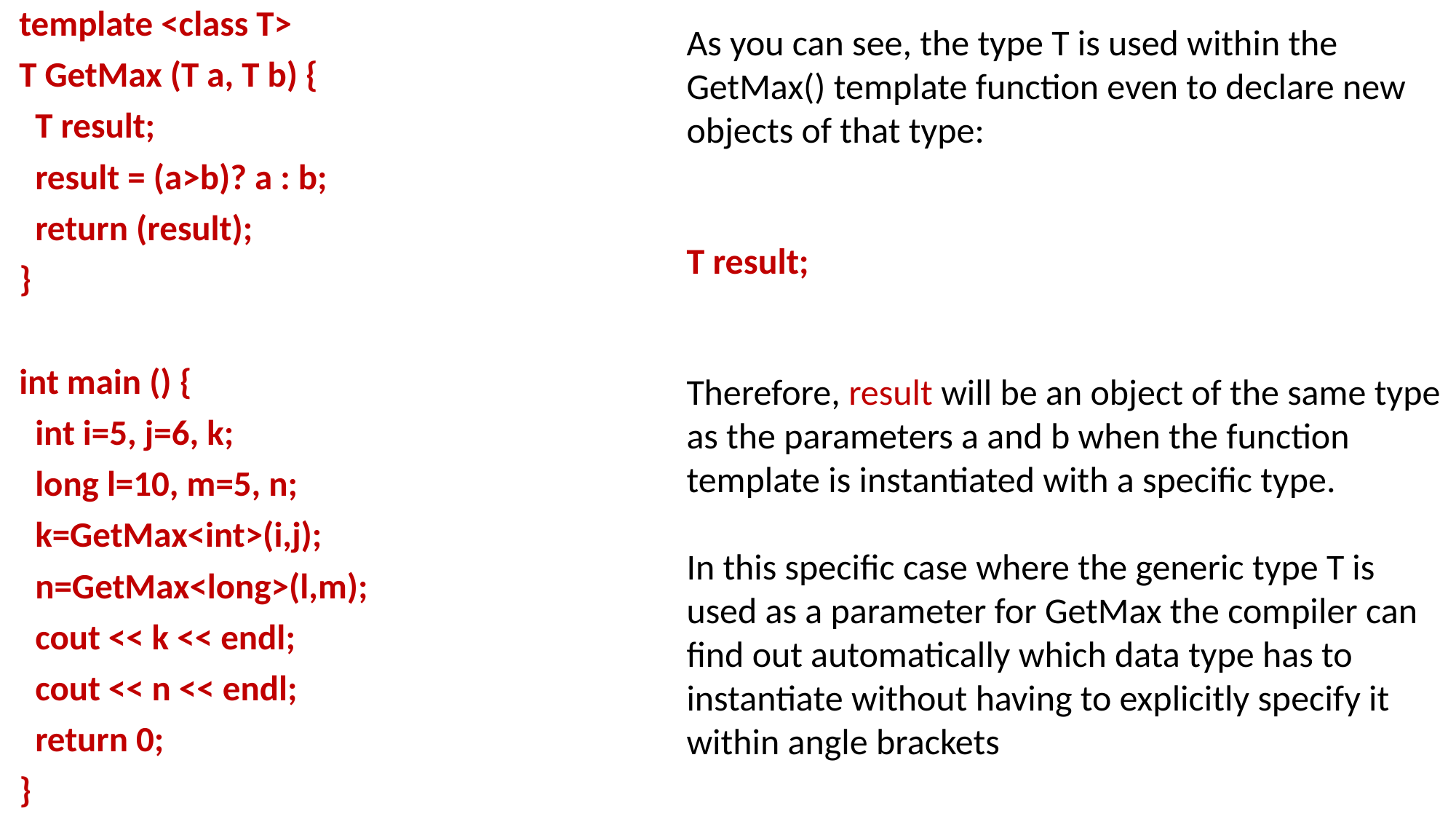

template <class T>
T GetMax (T a, T b) {
  T result;
  result = (a>b)? a : b;
  return (result);
}

int main () {
  int i=5, j=6, k;
  long l=10, m=5, n;
  k=GetMax<int>(i,j);
  n=GetMax<long>(l,m);
  cout << k << endl;
  cout << n << endl;
  return 0;
}
As you can see, the type T is used within the GetMax() template function even to declare new objects of that type:

T result;

Therefore, result will be an object of the same type as the parameters a and b when the function template is instantiated with a specific type.

In this specific case where the generic type T is used as a parameter for GetMax the compiler can find out automatically which data type has to instantiate without having to explicitly specify it within angle brackets